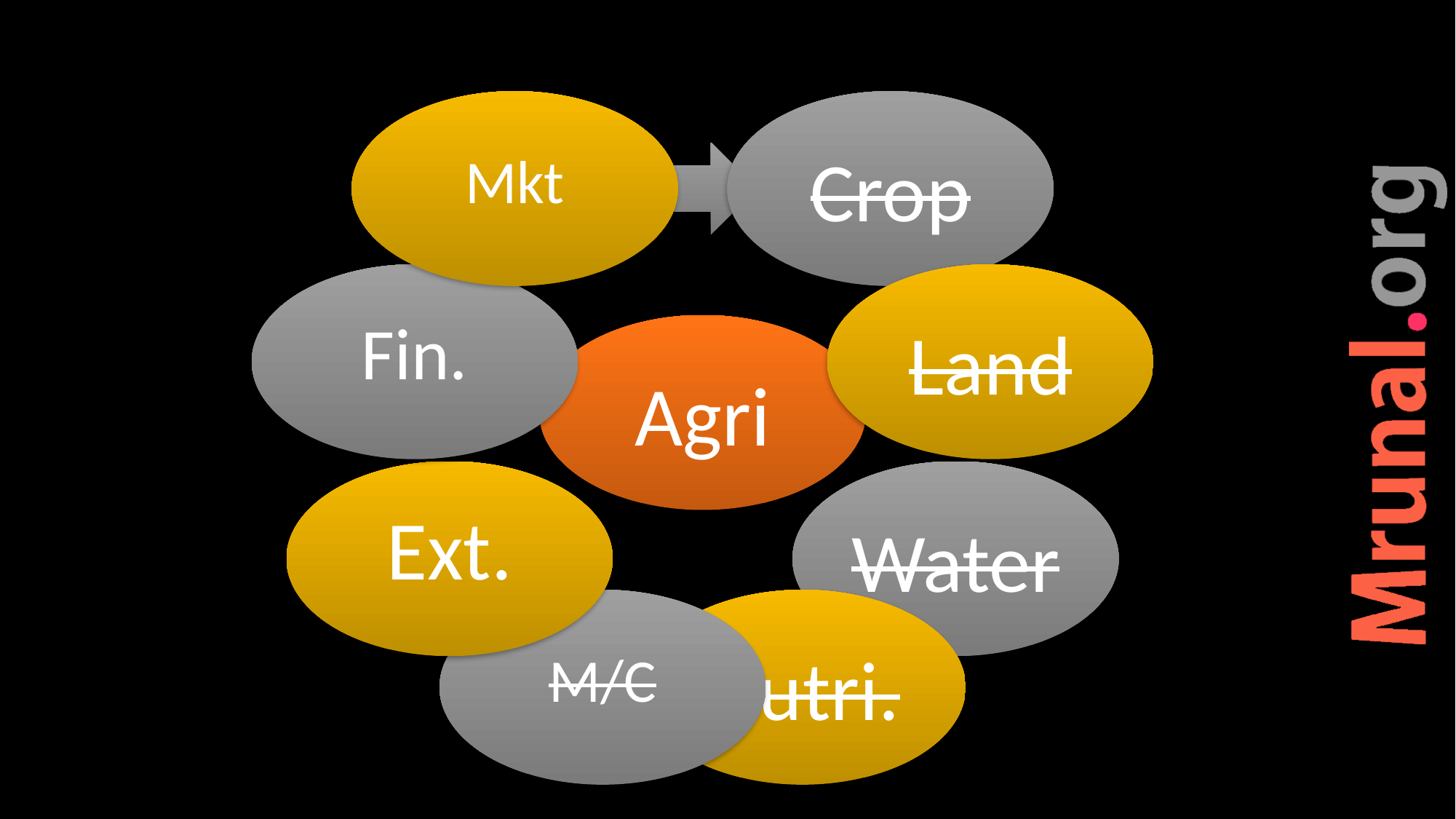

Agri
Crop
Land
Fin.
Mkt
Water
M/C
Nutri.
Ext.